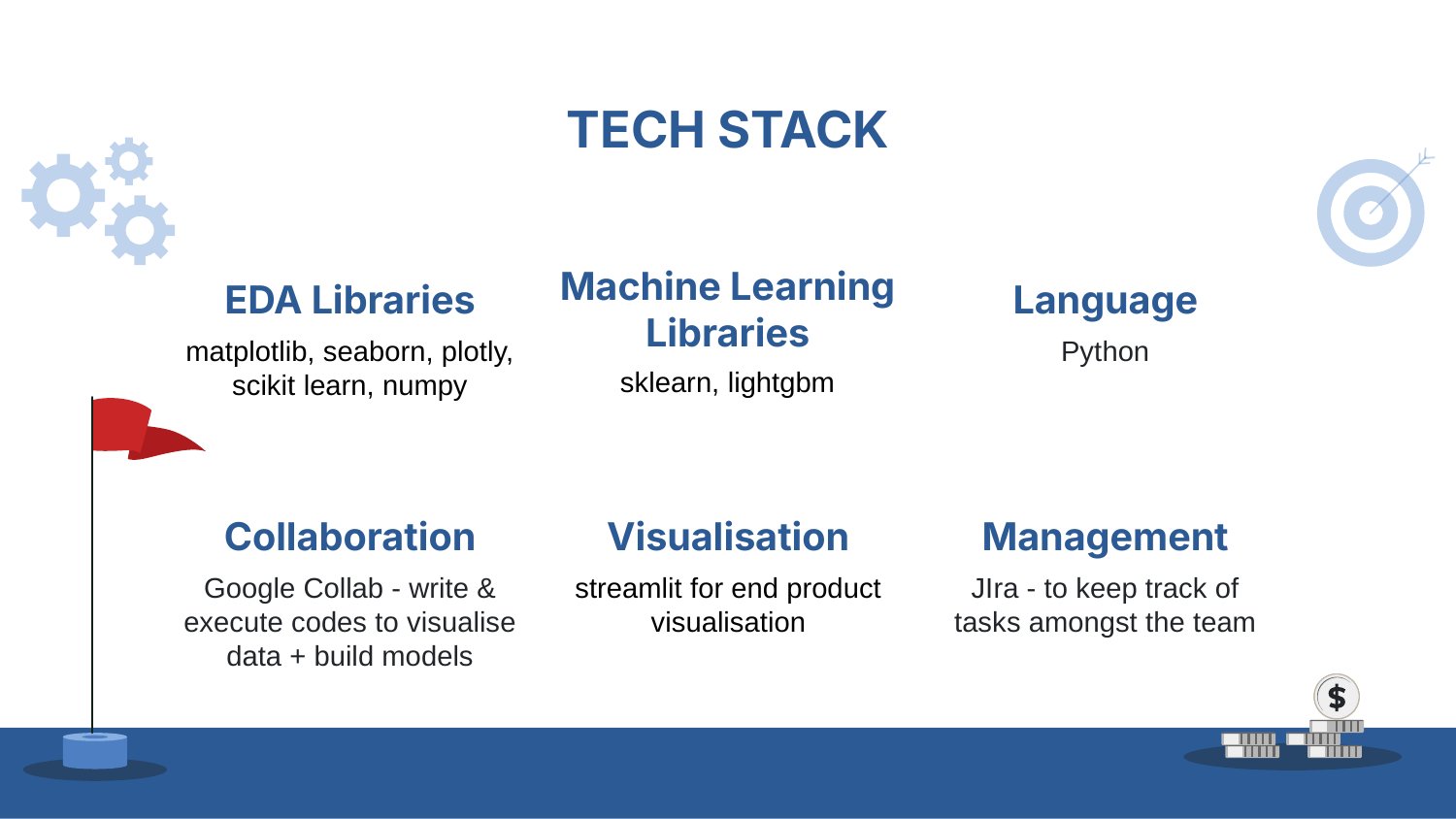

# TECH STACK

EDA Libraries
Language
Machine Learning Libraries
matplotlib, seaborn, plotly, scikit learn, numpy
Python
sklearn, lightgbm

Collaboration
Visualisation
Management
Google Collab - write & execute codes to visualise data + build models
streamlit for end product visualisation
JIra - to keep track of tasks amongst the team